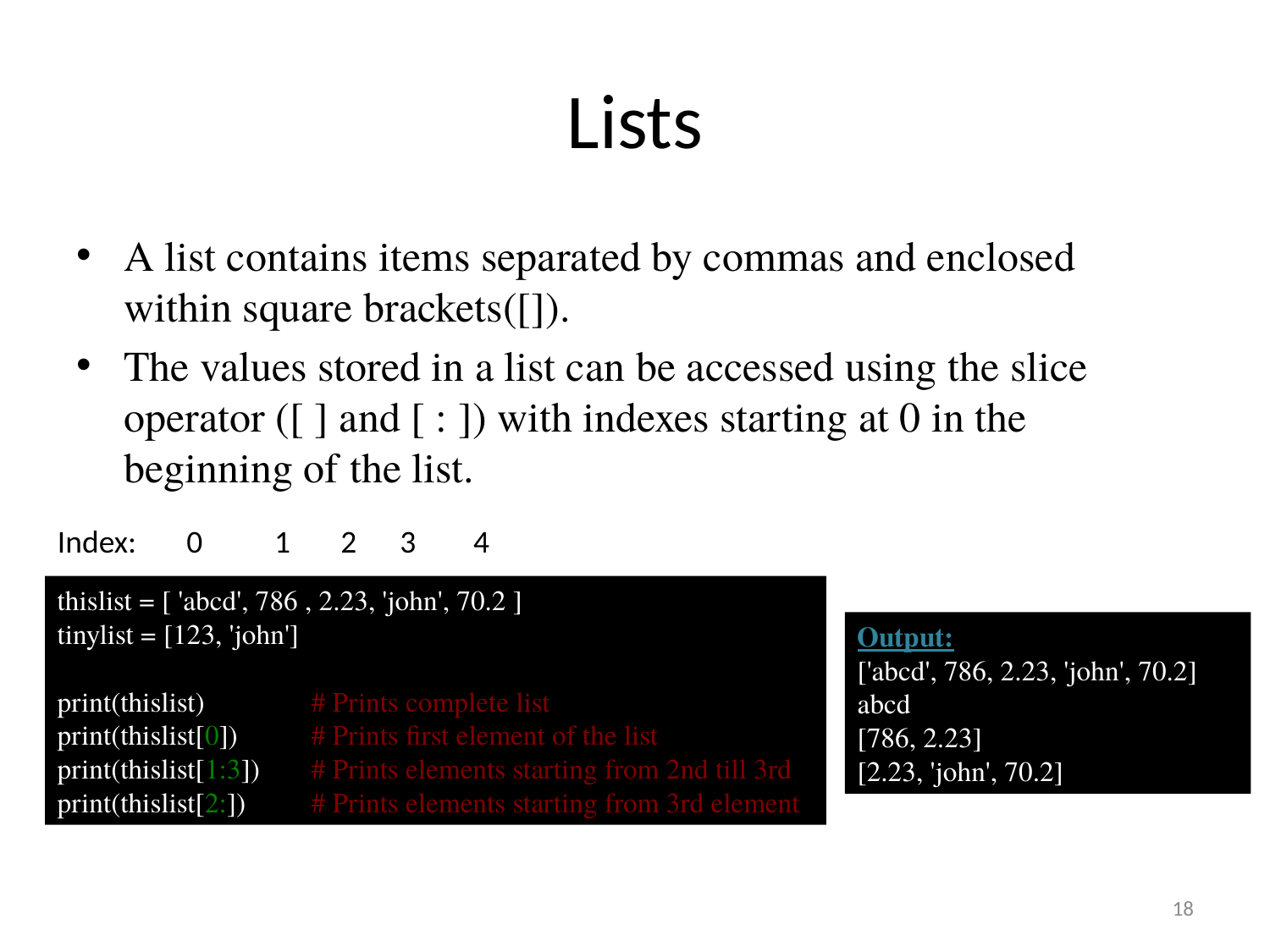

# Lists
A list contains items separated by commas and enclosed within square brackets([]).
The values stored in a list can be accessed using the slice operator ([ ] and [ : ]) with indexes starting at 0 in the beginning of the list.

Index:       0          1       2      3        4
thislist = [ 'abcd', 786 , 2.23, 'john', 70.2 ]
tinylist = [123, 'john']

print(thislist)          	# Prints complete list
print(thislist[0])       	# Prints first element of the list
print(thislist[1:3])     	# Prints elements starting from 2nd till 3rd
print(thislist[2:])      	# Prints elements starting from 3rd element
Output:
['abcd', 786, 2.23, 'john', 70.2]
abcd
[786, 2.23]
[2.23, 'john', 70.2]
18